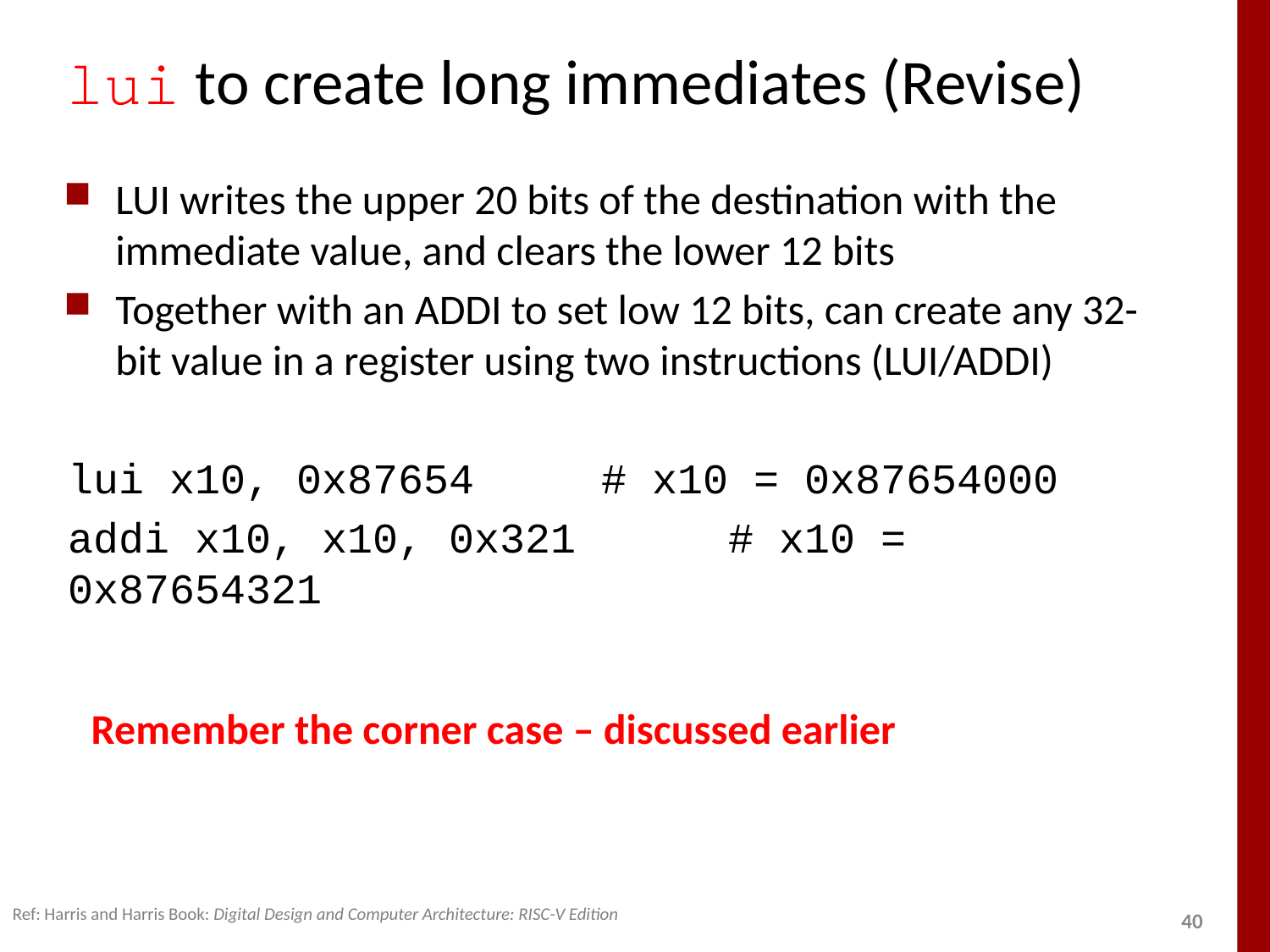

# lui to create long immediates (Revise)
LUI writes the upper 20 bits of the destination with the immediate value, and clears the lower 12 bits
Together with an ADDI to set low 12 bits, can create any 32-bit value in a register using two instructions (LUI/ADDI)

lui x10, 0x87654	 # x10 = 0x87654000
addi x10, x10, 0x321	 # x10 = 0x87654321

Remember the corner case – discussed earlier
Ref: Harris and Harris Book: Digital Design and Computer Architecture: RISC-V Edition